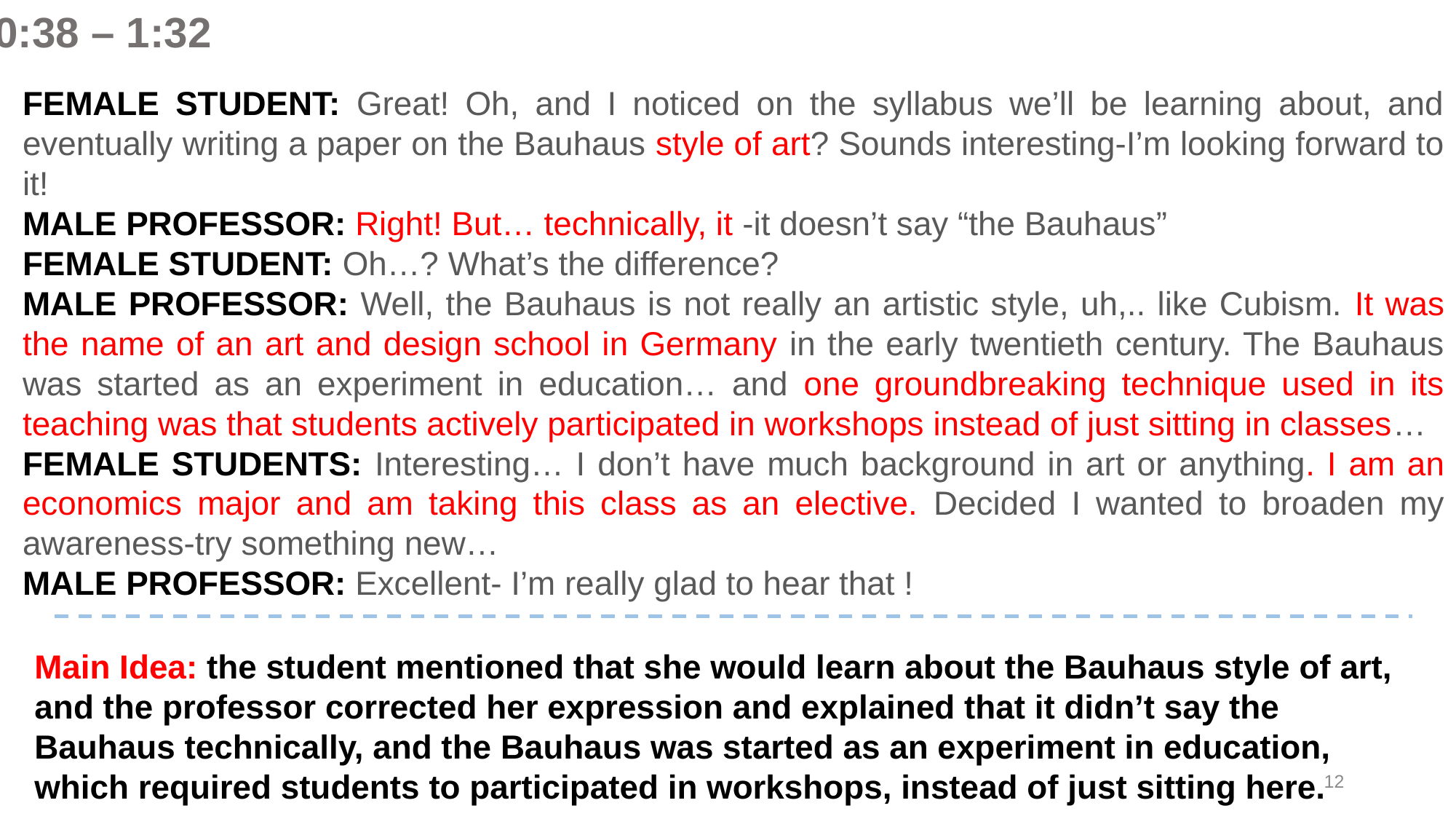

0:38 – 1:32
FEMALE STUDENT: Great! Oh, and I noticed on the syllabus we’ll be learning about, and eventually writing a paper on the Bauhaus style of art? Sounds interesting-I’m looking forward to it!
MALE PROFESSOR: Right! But… technically, it -it doesn’t say “the Bauhaus”
FEMALE STUDENT: Oh…? What’s the difference?
MALE PROFESSOR: Well, the Bauhaus is not really an artistic style, uh,.. like Cubism. It was the name of an art and design school in Germany in the early twentieth century. The Bauhaus was started as an experiment in education… and one groundbreaking technique used in its teaching was that students actively participated in workshops instead of just sitting in classes…
FEMALE STUDENTS: Interesting… I don’t have much background in art or anything. I am an economics major and am taking this class as an elective. Decided I wanted to broaden my awareness-try something new…
MALE PROFESSOR: Excellent- I’m really glad to hear that !
Main Idea: the student mentioned that she would learn about the Bauhaus style of art, and the professor corrected her expression and explained that it didn’t say the Bauhaus technically, and the Bauhaus was started as an experiment in education, which required students to participated in workshops, instead of just sitting here.
12